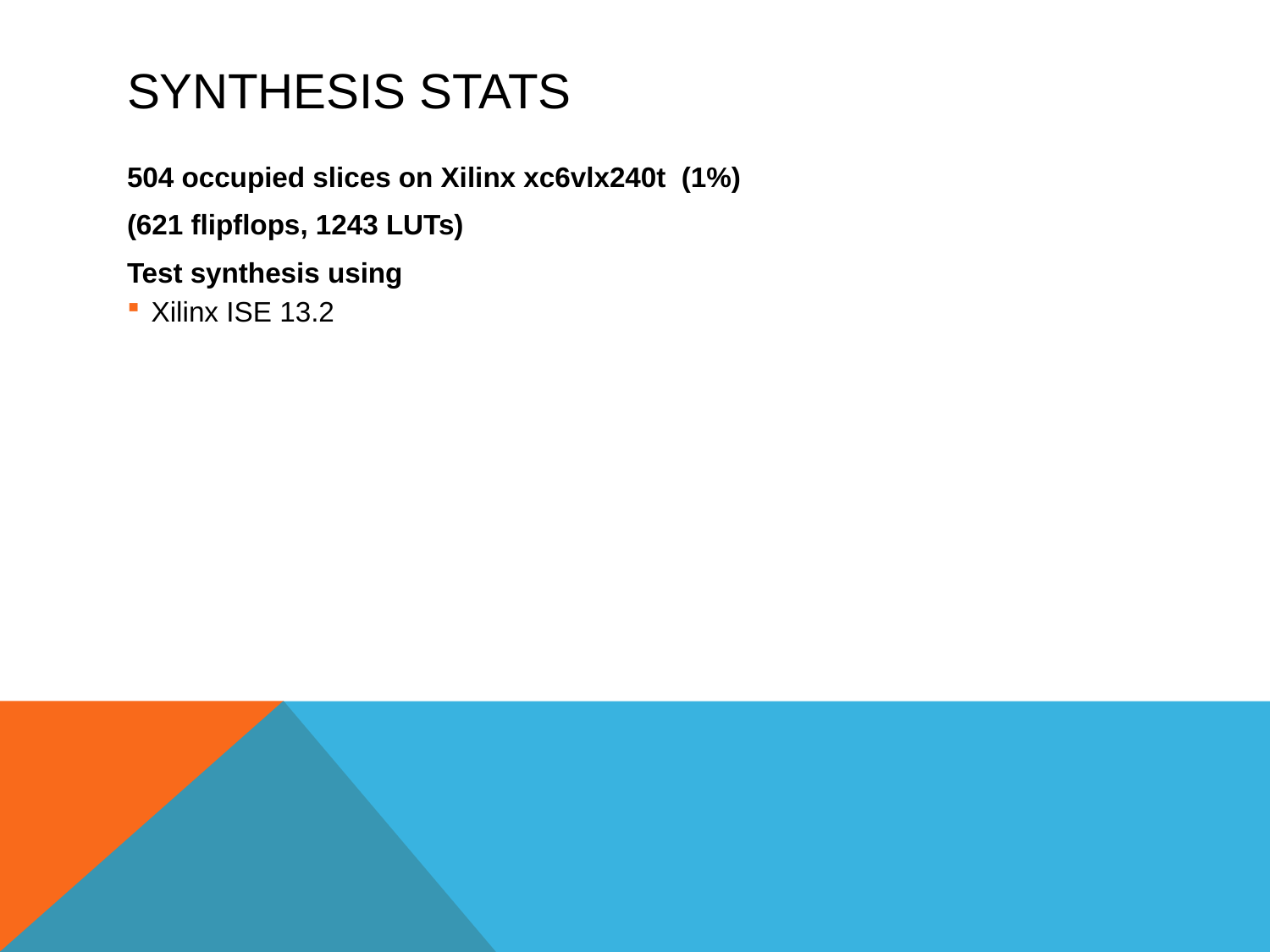

# Synthesis Stats
504 occupied slices on Xilinx xc6vlx240t  (1%)
(621 flipflops, 1243 LUTs)
Test synthesis using
Xilinx ISE 13.2